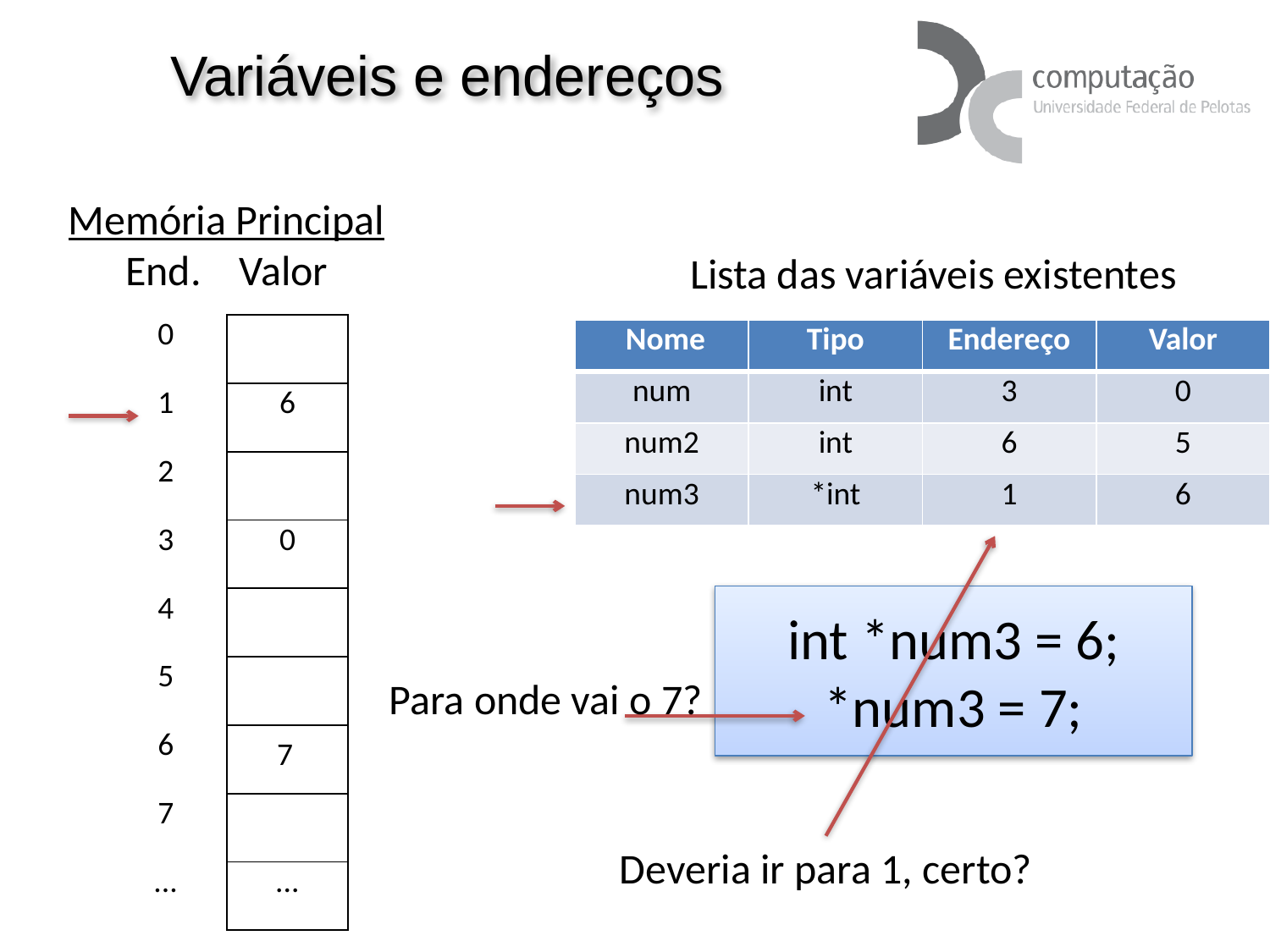

# Variáveis e endereços
Memória Principal
      End.    Valor
Lista das variáveis existentes
| 0 |  |
| --- | --- |
| 1 | 6 |
| 2 |  |
| 3 | 0 |
| 4 |  |
| 5 |  |
| 6 | 5 |
| 7 |  |
| ... | ... |
| Nome | Tipo | Endereço | Valor |
| --- | --- | --- | --- |
| num | int | 3 | 0 |
| num2 | int | 6 | 5 |
| num3 | \*int | 1 | 6 |
int *num3 = 6;
*num3 = 7;
Para onde vai o 7?
7
Deveria ir para 1, certo?